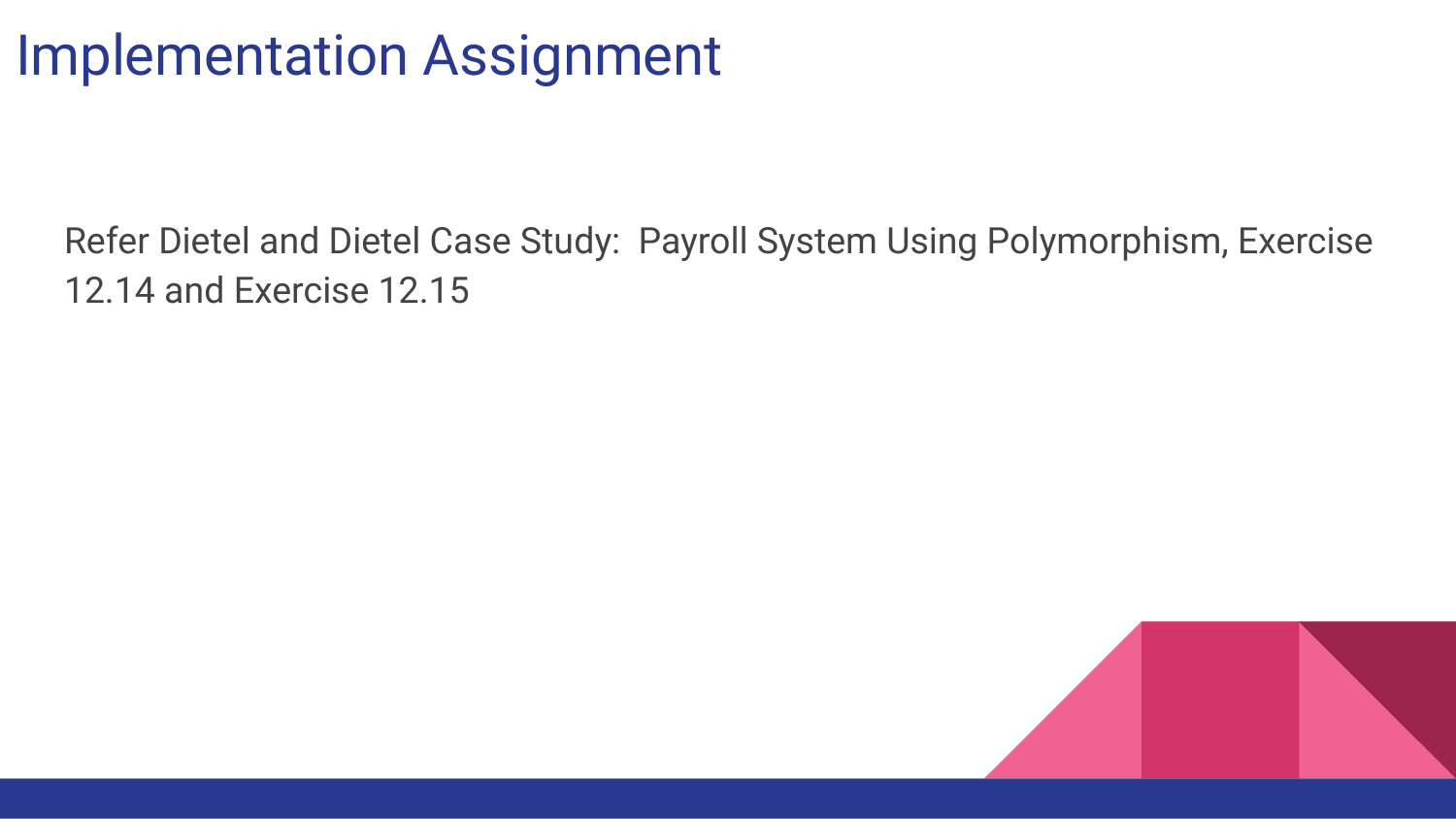

# Implementation Assignment
Refer Dietel and Dietel Case Study:  Payroll System Using Polymorphism, Exercise 12.14 and Exercise 12.15